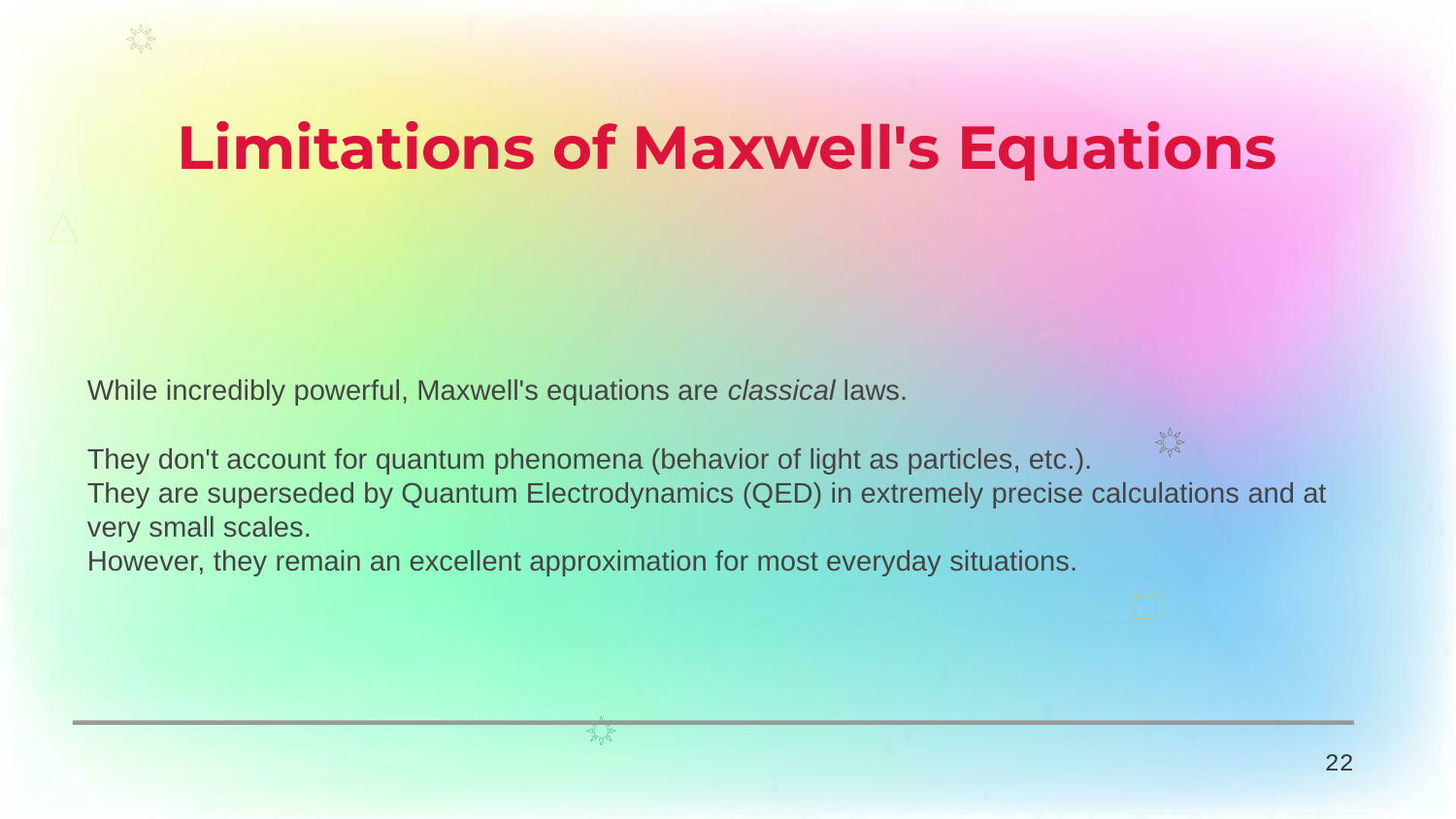

Limitations of Maxwell's Equations

While incredibly powerful, Maxwell's equations are classical laws.

They don't account for quantum phenomena (behavior of light as particles, etc.).
They are superseded by Quantum Electrodynamics (QED) in extremely precise calculations and at very small scales.
However, they remain an excellent approximation for most everyday situations.

22